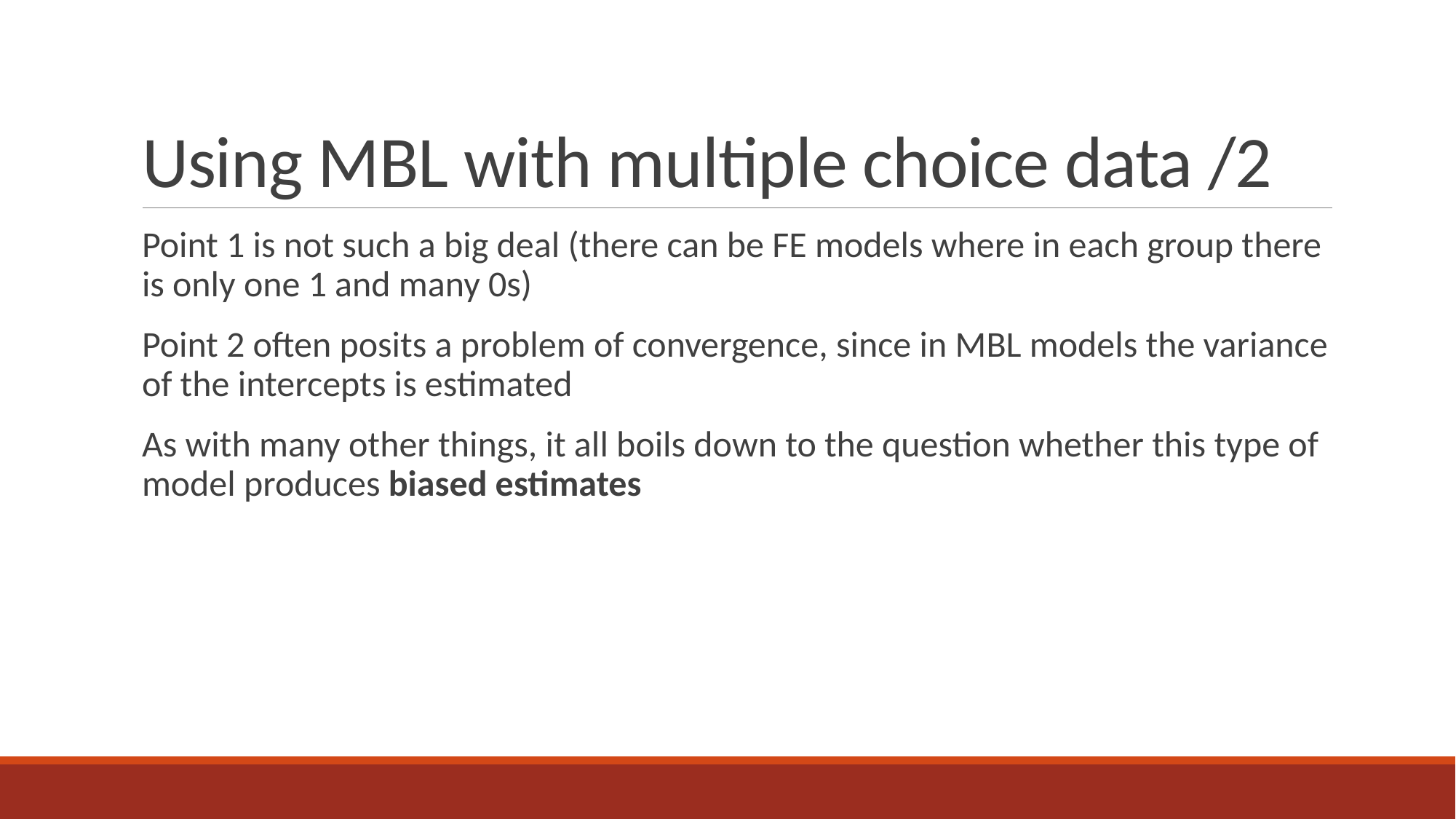

# Using MBL with multiple choice data /2
Point 1 is not such a big deal (there can be FE models where in each group there is only one 1 and many 0s)
Point 2 often posits a problem of convergence, since in MBL models the variance of the intercepts is estimated
As with many other things, it all boils down to the question whether this type of model produces biased estimates